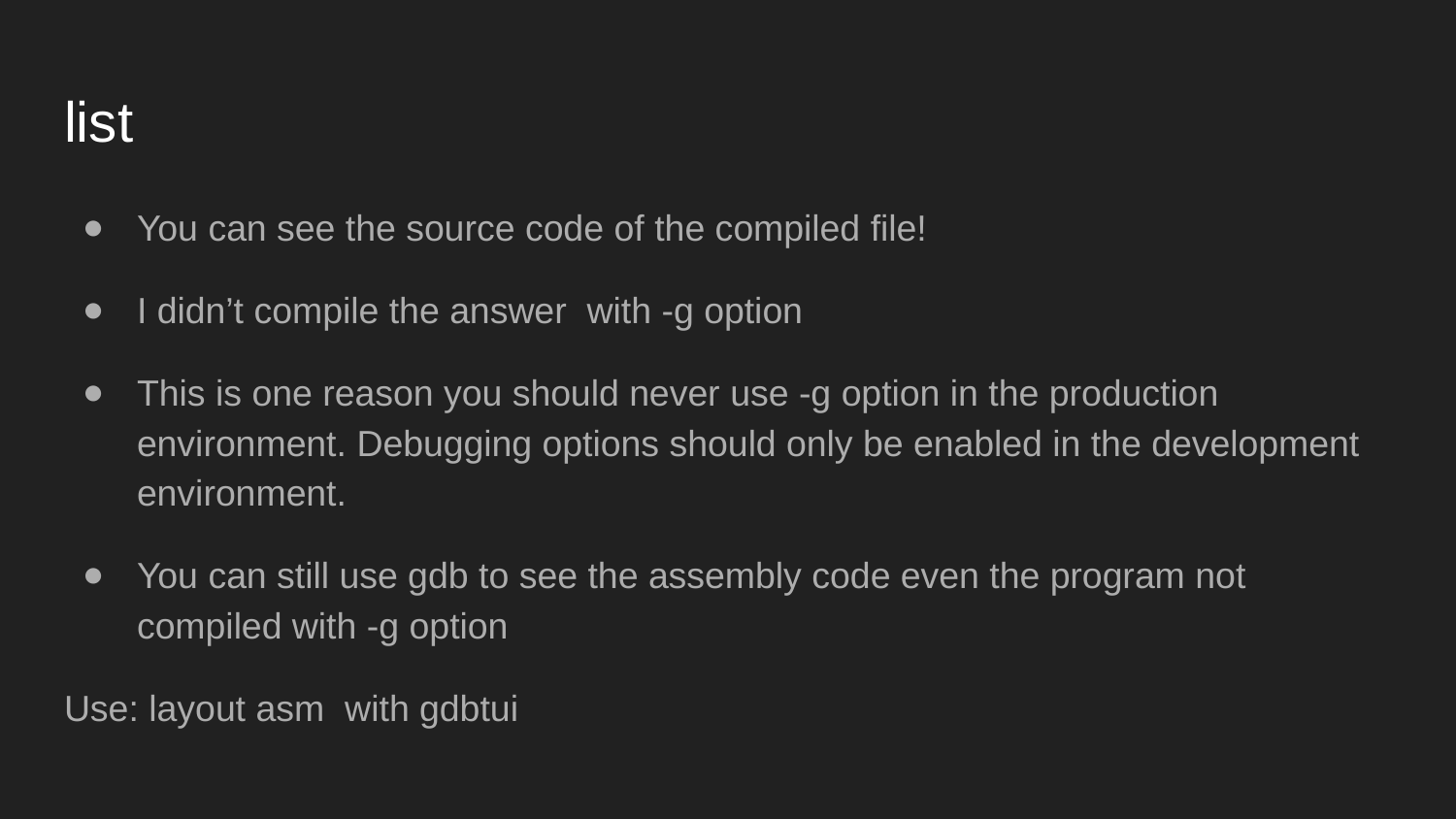

# list
You can see the source code of the compiled file!
I didn’t compile the answer  with -g option
This is one reason you should never use -g option in the production environment. Debugging options should only be enabled in the development environment.
You can still use gdb to see the assembly code even the program not compiled with -g option
Use: layout asm  with gdbtui